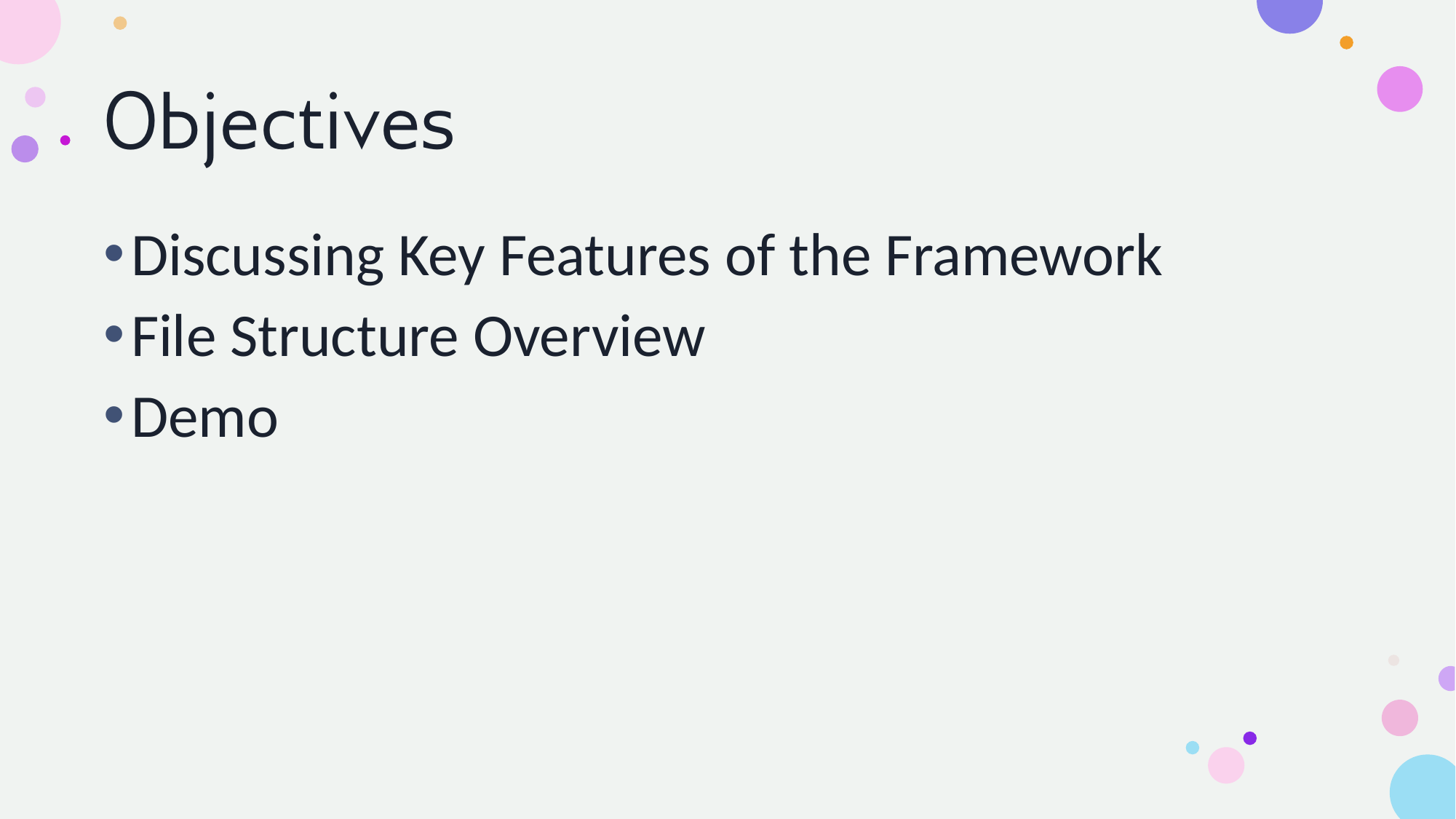

# Objectives
Discussing Key Features of the Framework
File Structure Overview
Demo